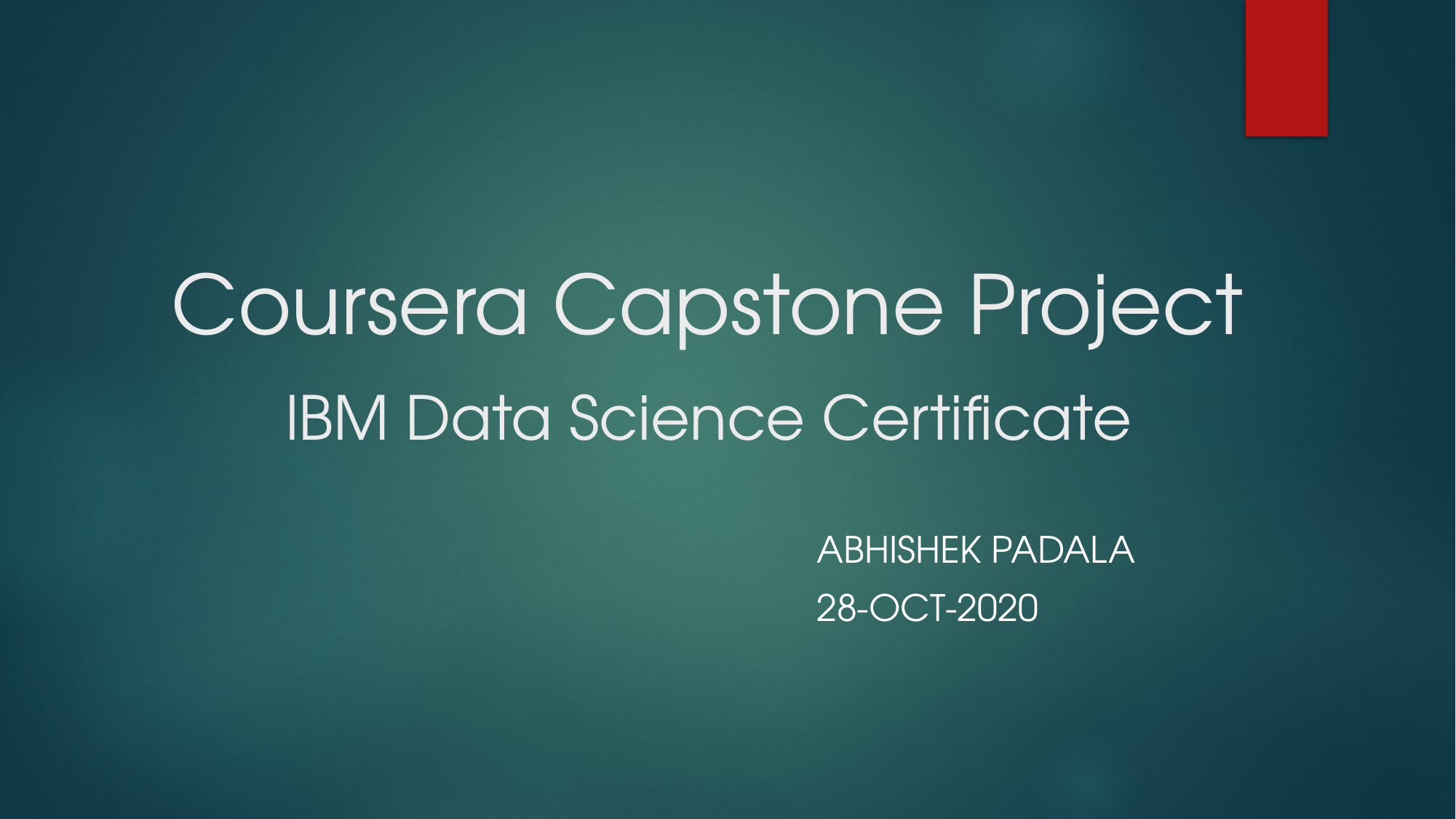

# Coursera Capstone Project
IBM Data Science Certificate
Abhishek Padala
28-OCT-2020